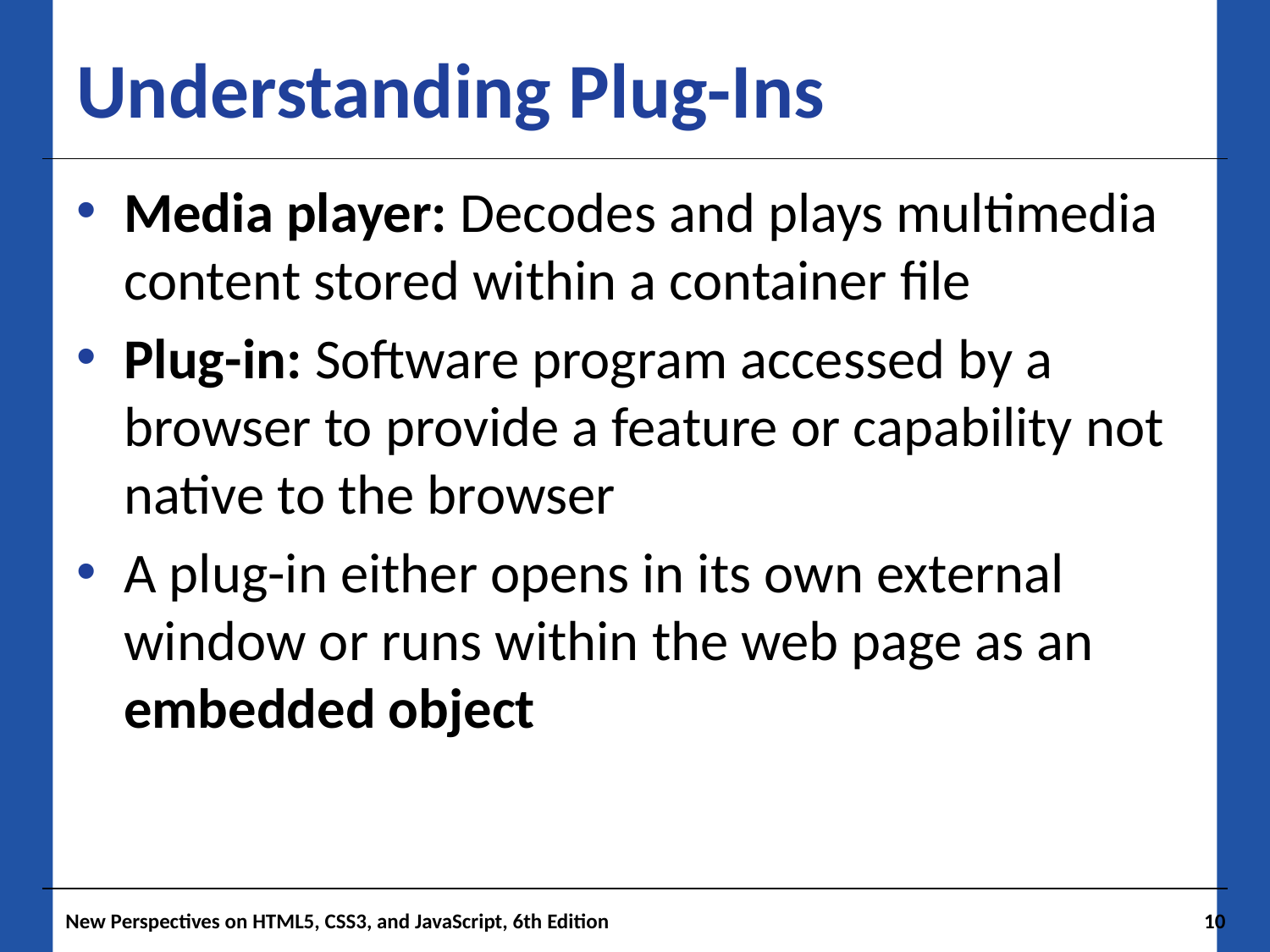

# Understanding Plug-Ins
Media player: Decodes and plays multimedia content stored within a container file
Plug-in: Software program accessed by a browser to provide a feature or capability not native to the browser
A plug-in either opens in its own external window or runs within the web page as an embedded object
New Perspectives on HTML5, CSS3, and JavaScript, 6th Edition
10